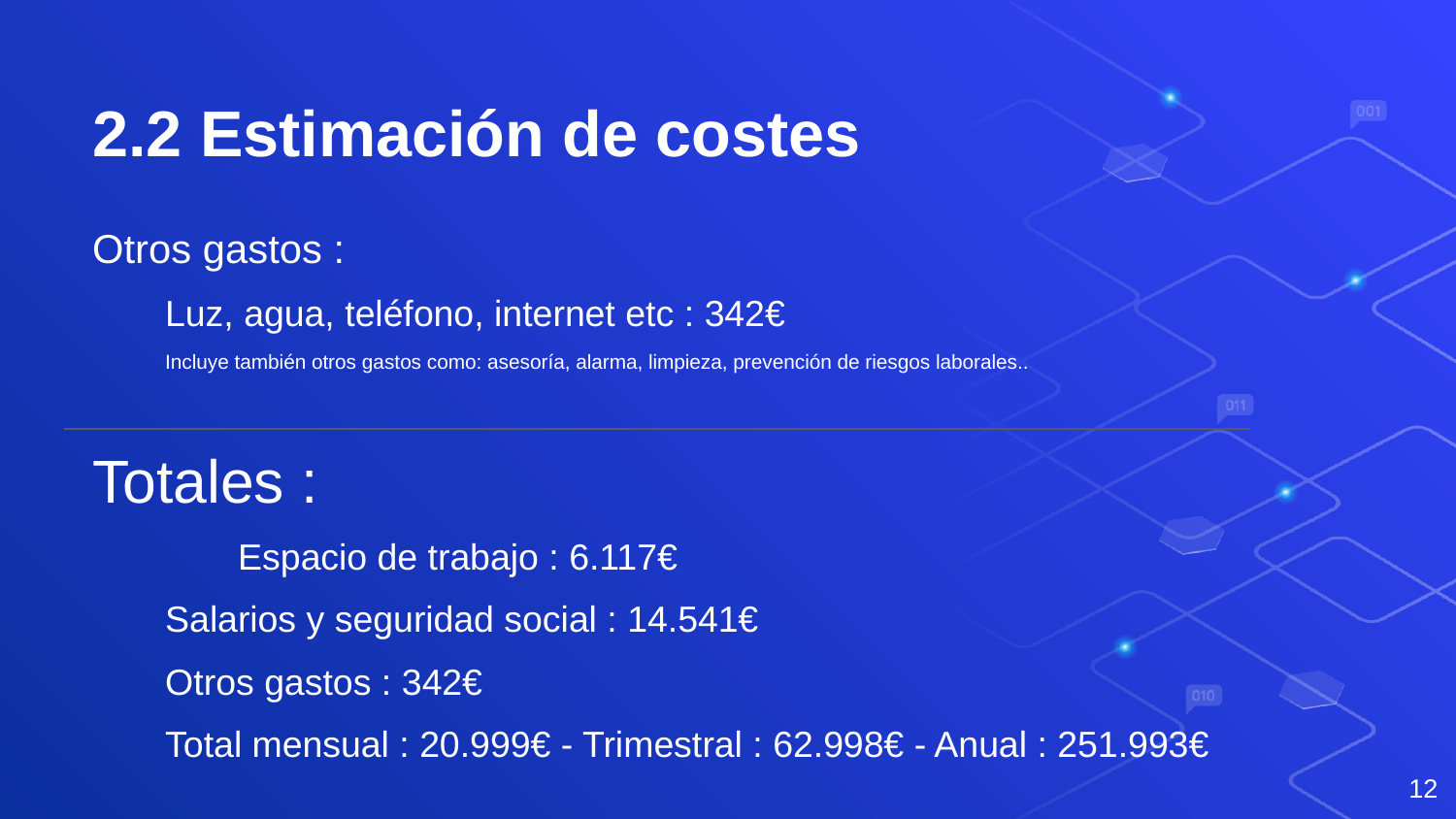

# 2.2 Estimación de costes
Otros gastos :
Luz, agua, teléfono, internet etc : 342€
Incluye también otros gastos como: asesoría, alarma, limpieza, prevención de riesgos laborales..
Totales :
 	Espacio de trabajo : 6.117€
Salarios y seguridad social : 14.541€
Otros gastos : 342€
Total mensual : 20.999€ - Trimestral : 62.998€ - Anual : 251.993€

12